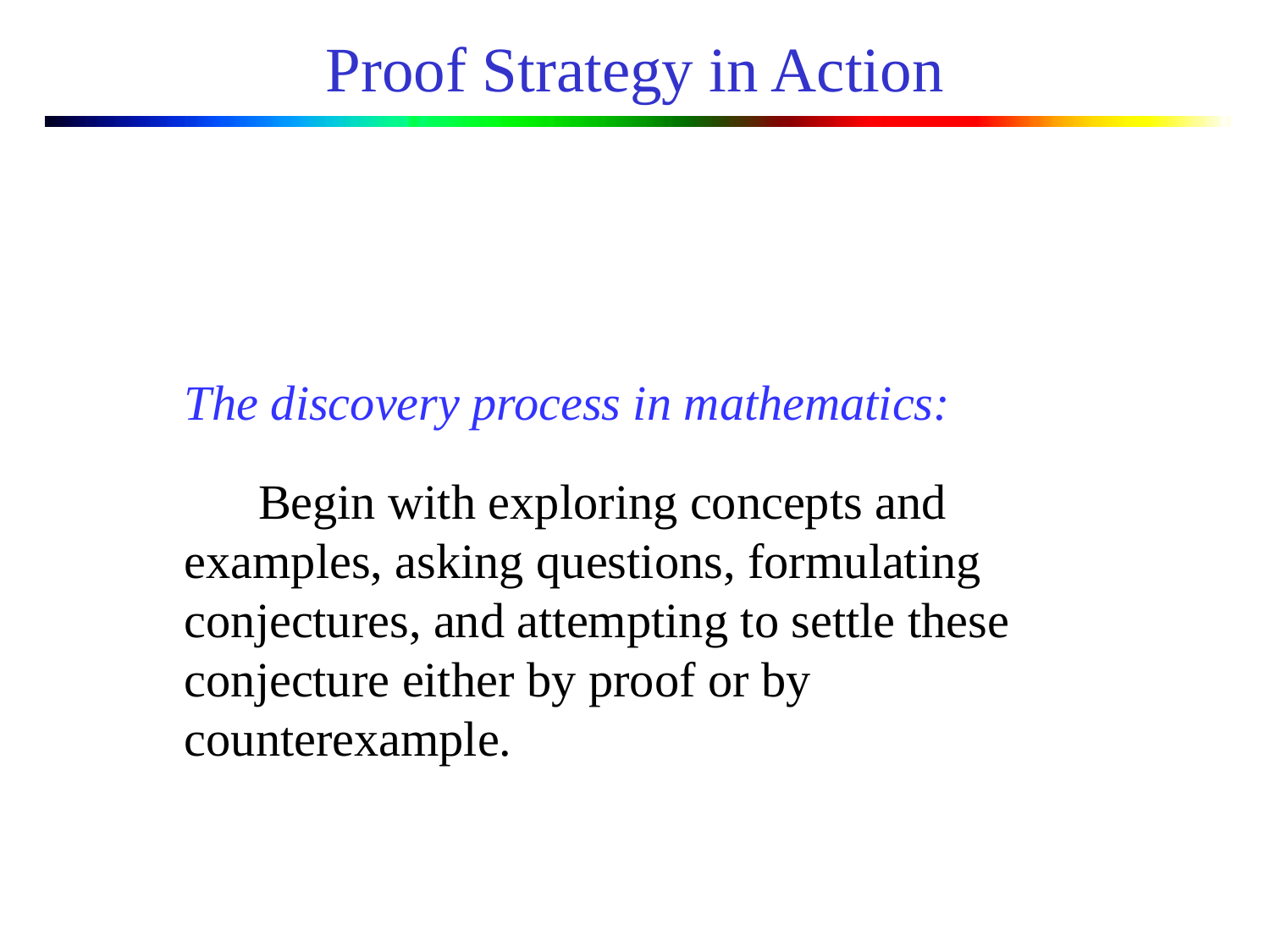

# Proof Strategy in Action
The discovery process in mathematics:
      Begin with exploring concepts and examples, asking questions, formulating conjectures, and attempting to settle these conjecture either by proof or by counterexample.